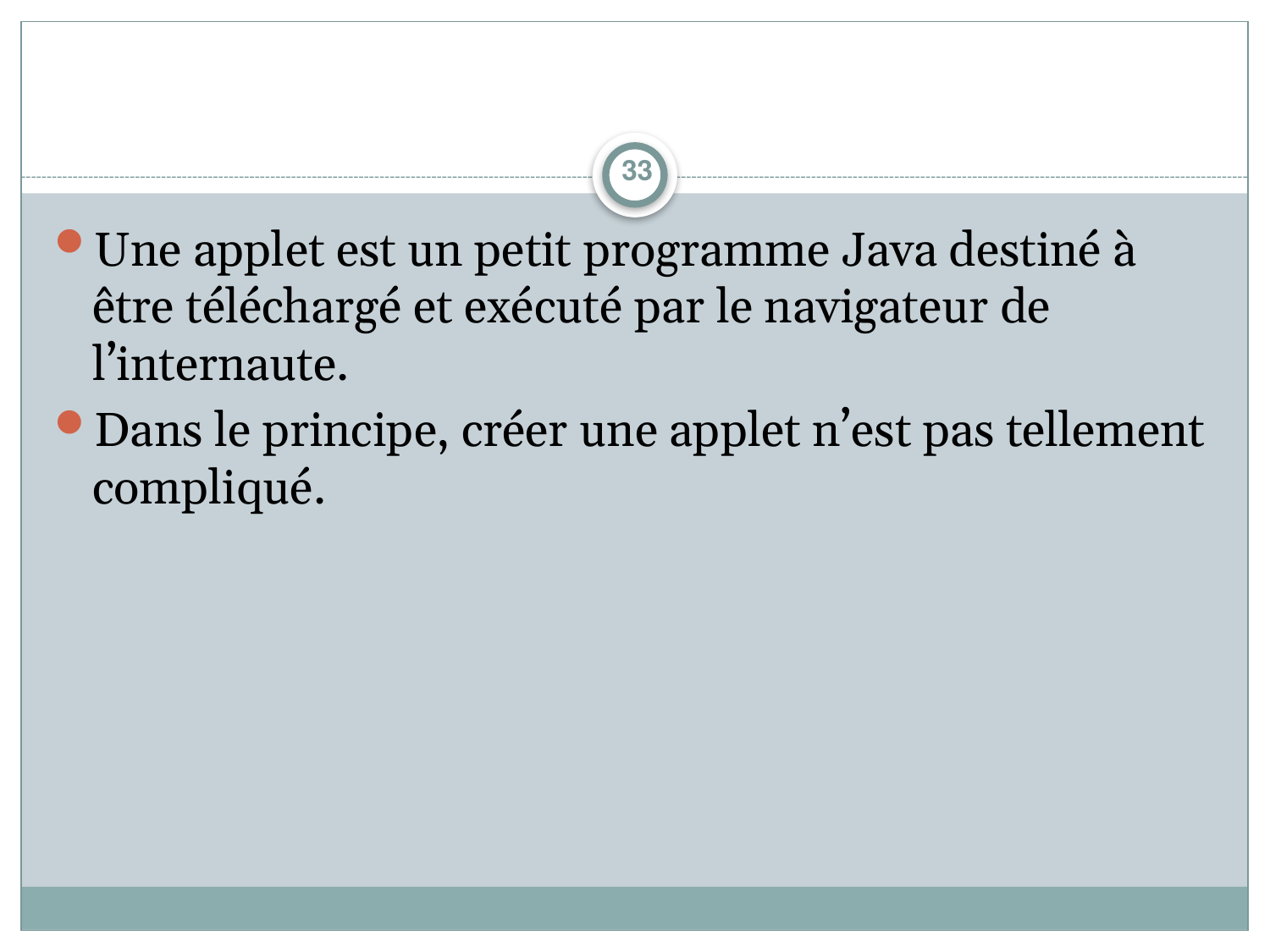

#
33
Une applet est un petit programme Java destiné à être téléchargé et exécuté par le navigateur de l’internaute.
Dans le principe, créer une applet n’est pas tellement compliqué.